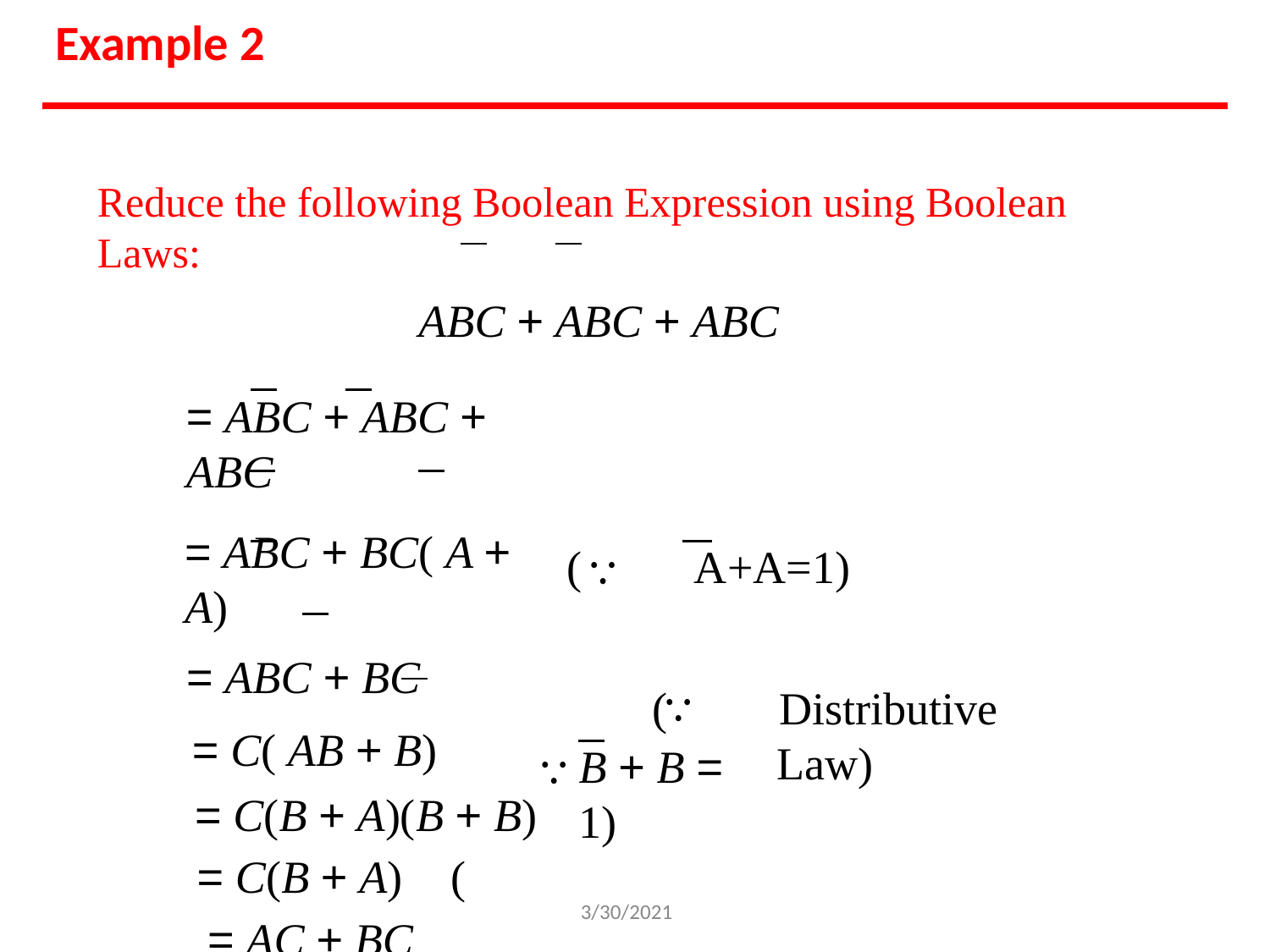

# Example 2

Reduce the following Boolean Expression using Boolean Laws:
ABC + ABC + ABC

= ABC + ABC + ABC
= ABC + BC( A + A)
= ABC + BC
= C( AB + B)
= C(B + A)(B + B)
= C(B + A)	(
= AC + BC

(	A+A=1)

(	Distributive Law)

B + B = 1)

3/30/2021